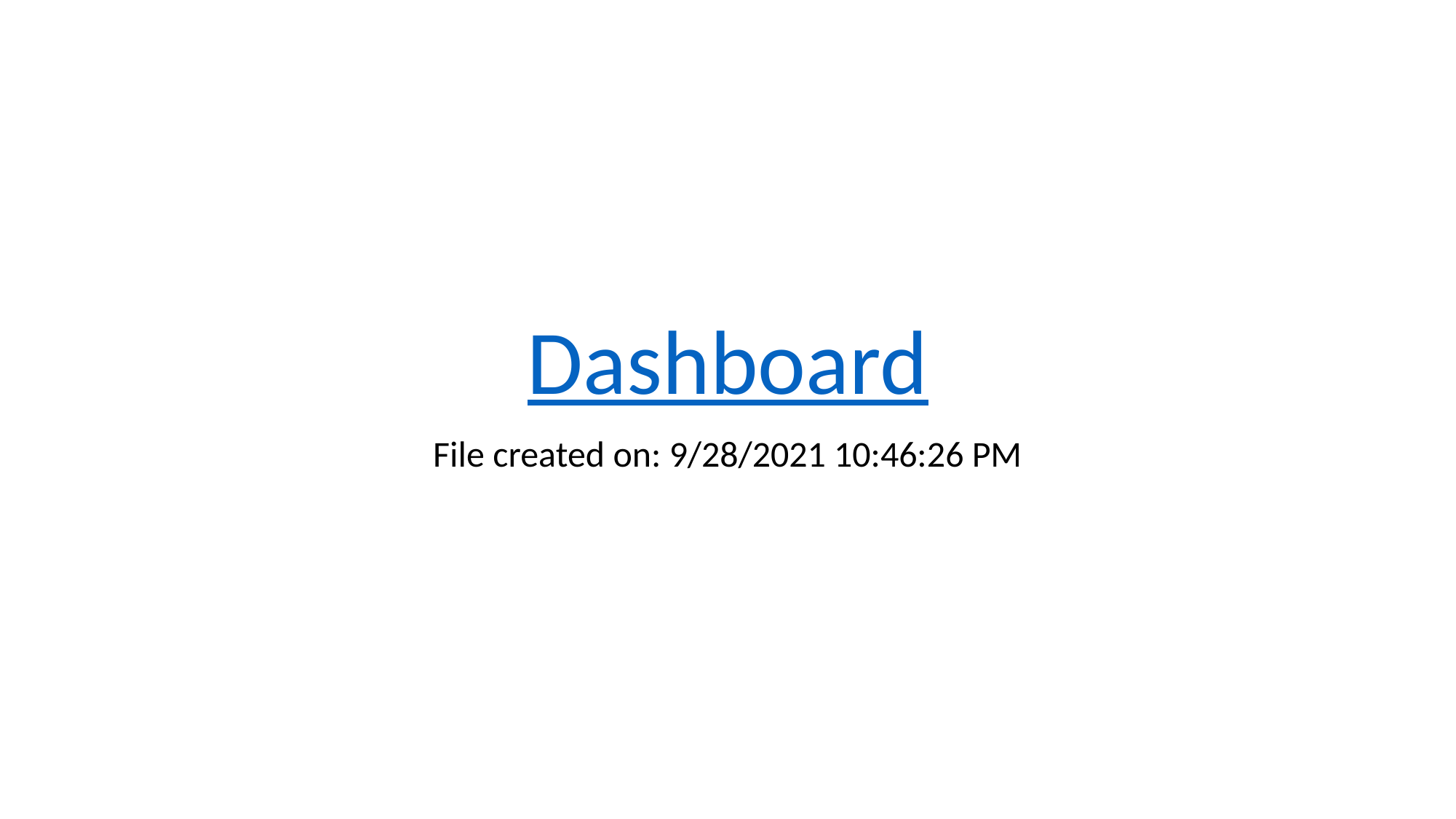

# Dashboard
File created on: 9/28/2021 10:46:26 PM